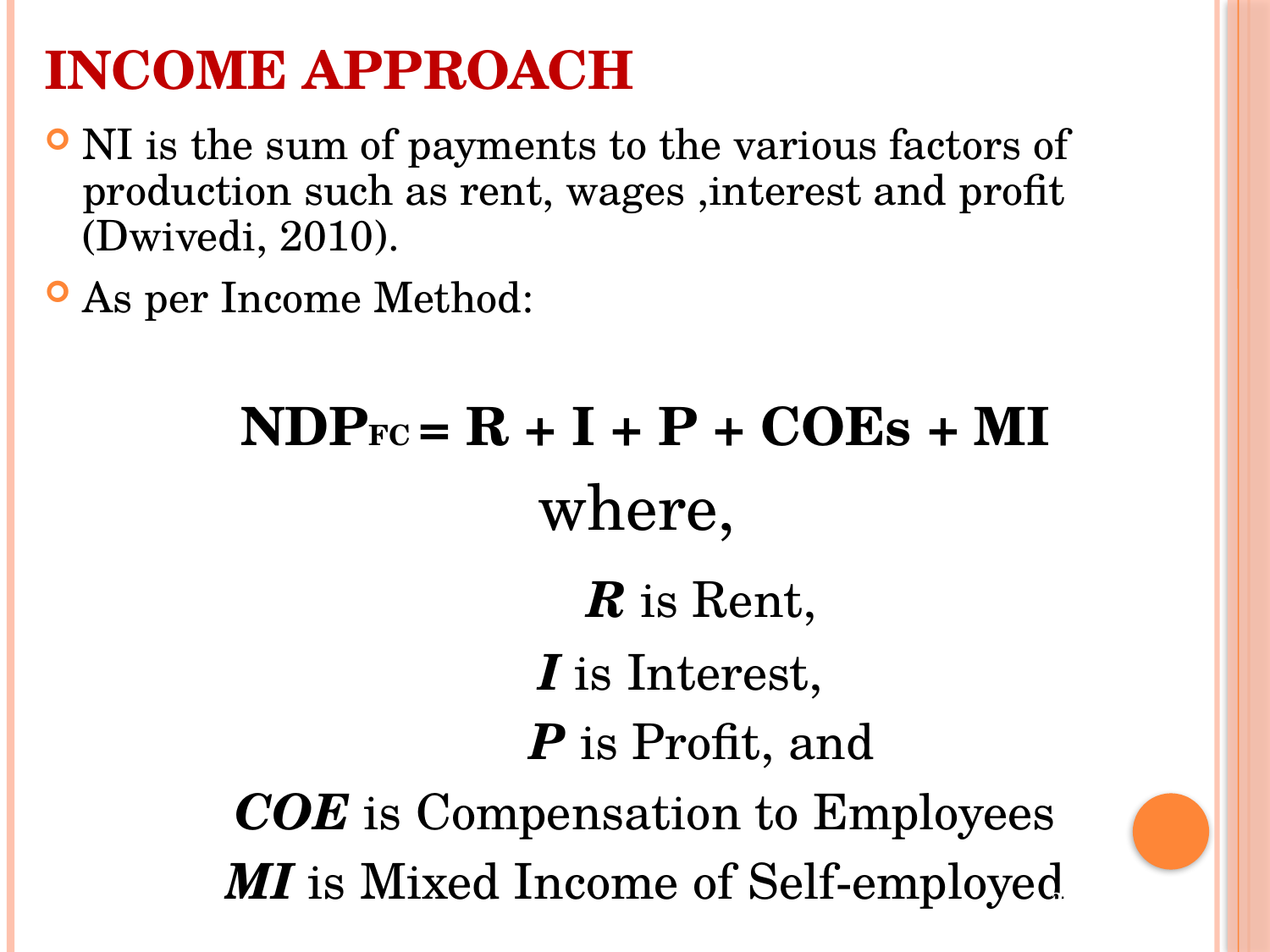

Income Approach
NI is the sum of payments to the various factors of production such as rent, wages ,interest and profit (Dwivedi, 2010).
As per Income Method:

NDPFC = R + I + P + COEs + MI
where,
	R is Rent,
      I is Interest,
	P is Profit, and
COE is Compensation to Employees
MI is Mixed Income of Self-employed

26